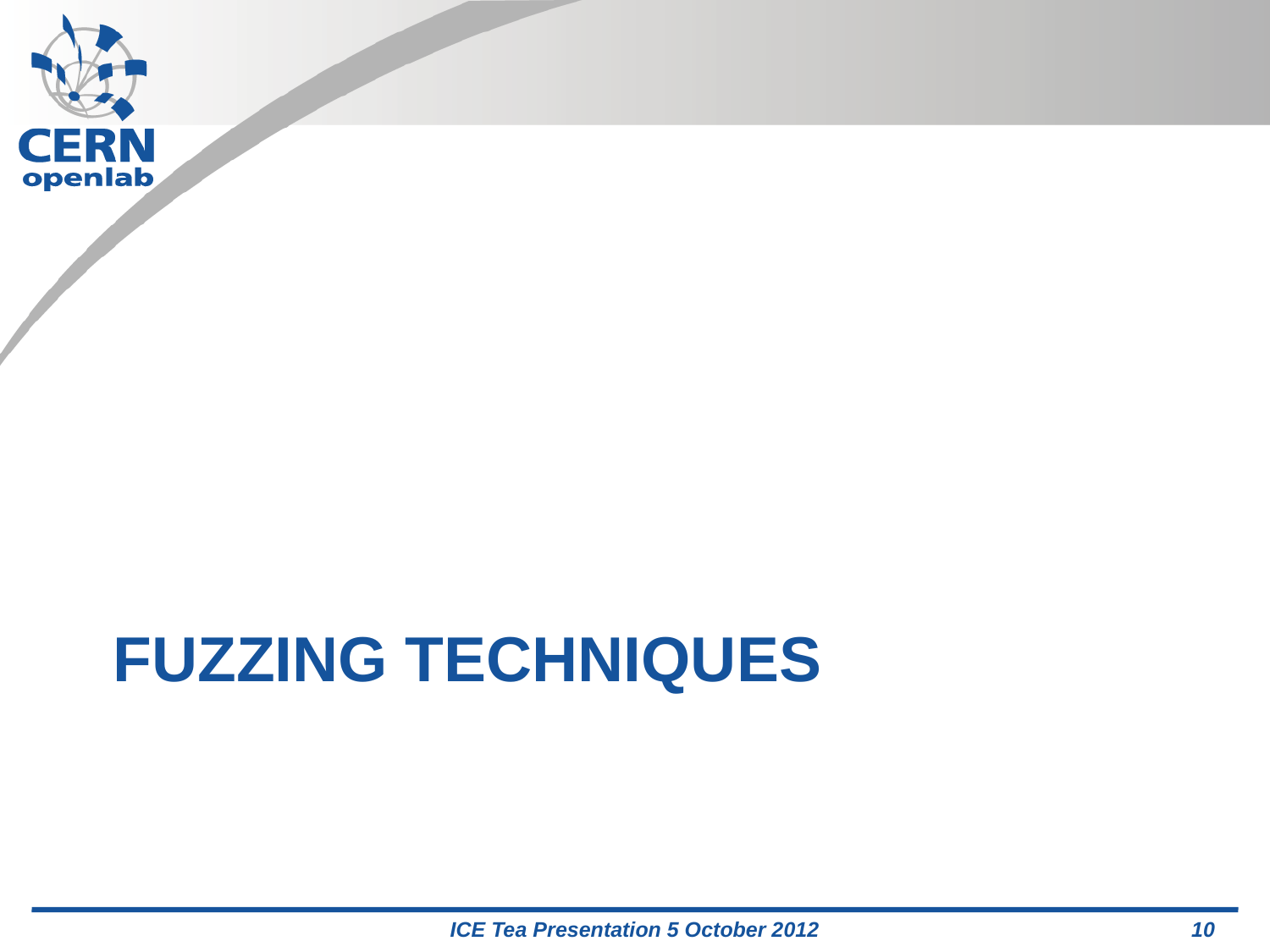

# Fuzzing techniques
ICE Tea Presentation 5 October 2012
10